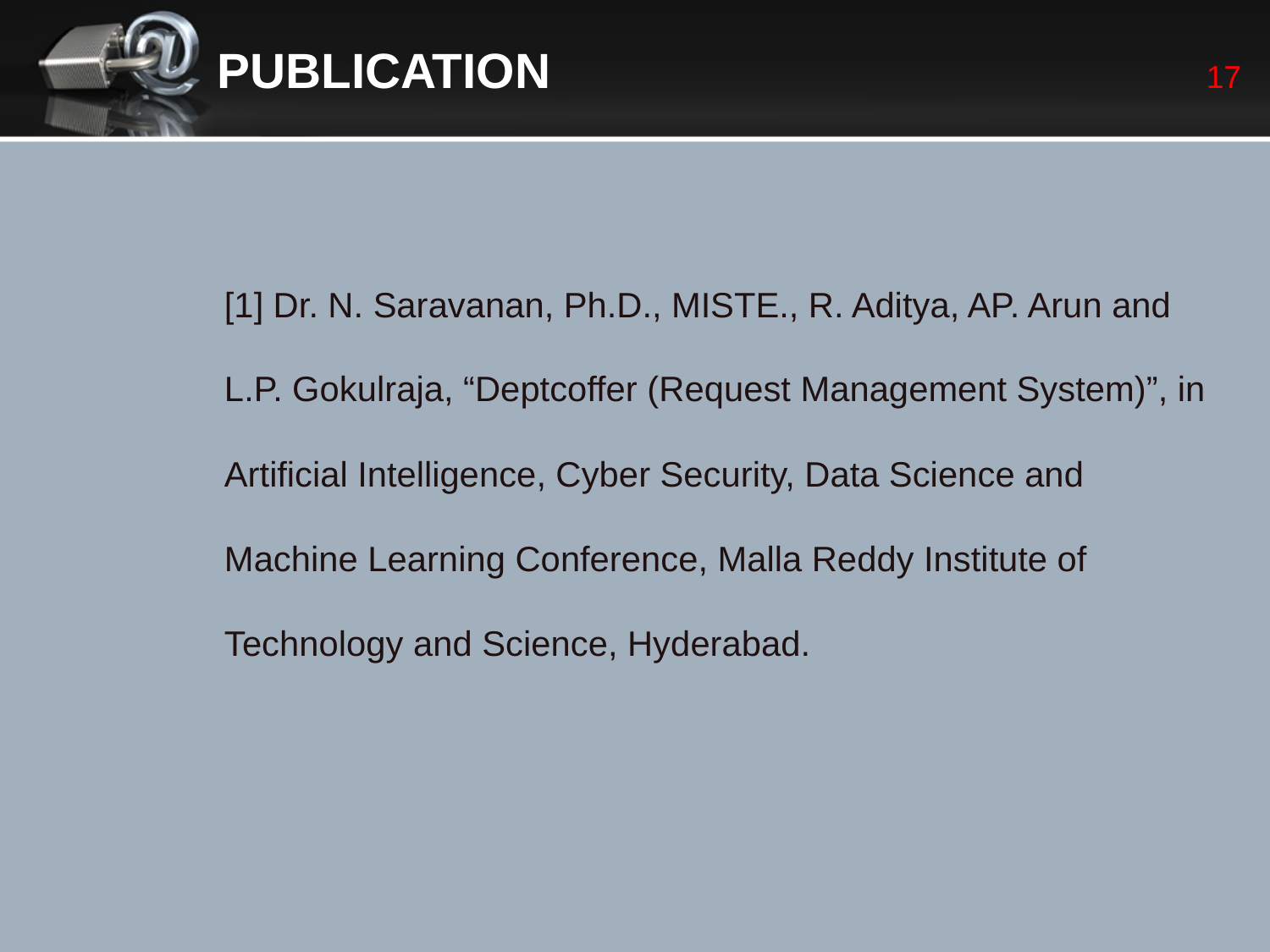

PUBLICATION
17

[1] Dr. N. Saravanan, Ph.D., MISTE., R. Aditya, AP. Arun and L.P. Gokulraja, “Deptcoffer (Request Management System)”, in Artificial Intelligence, Cyber Security, Data Science and Machine Learning Conference, Malla Reddy Institute of Technology and Science, Hyderabad.